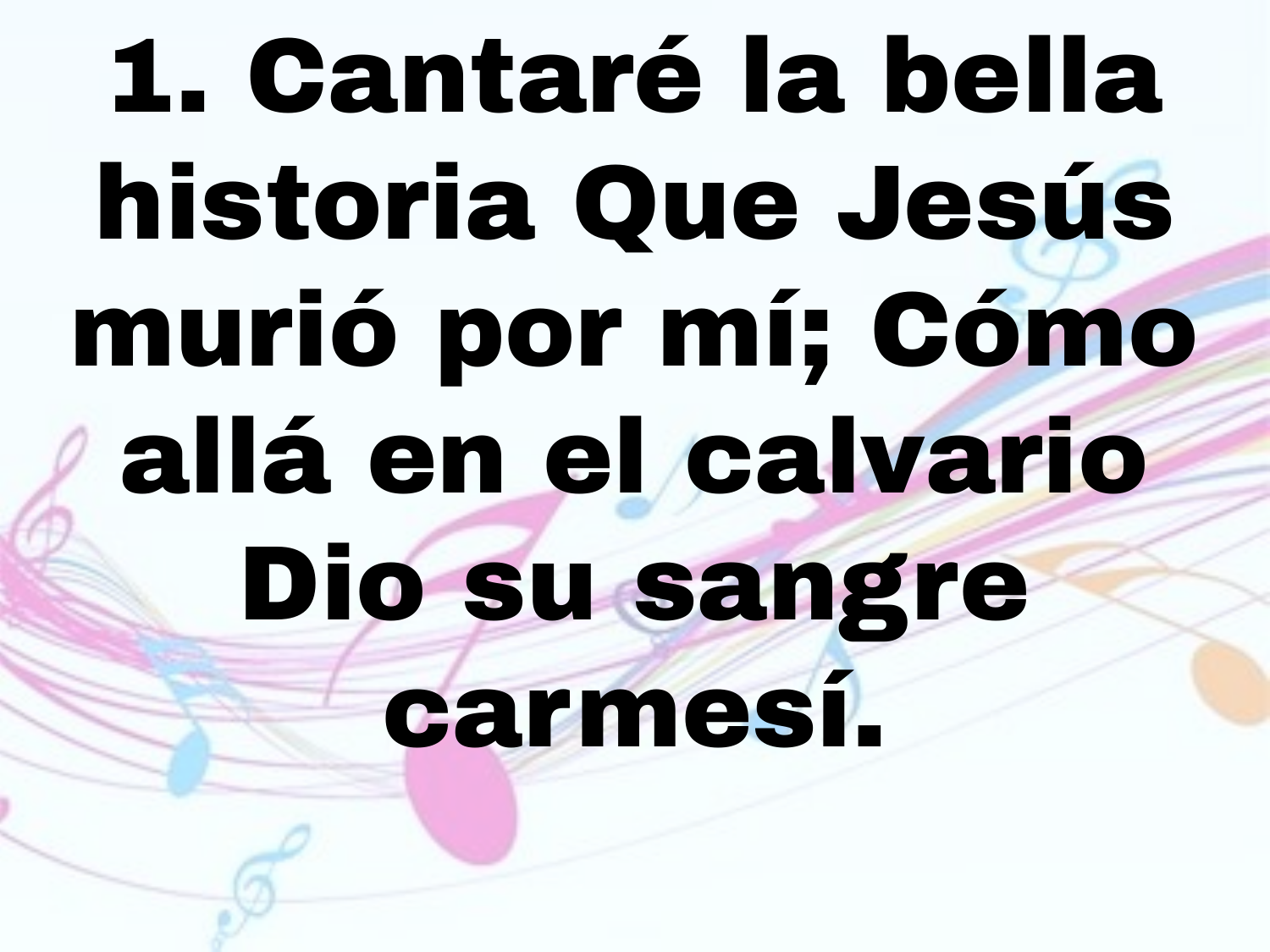

1. Cantaré la bella historia Que Jesús murió por mí; Cómo allá en el calvario
Dio su sangre carmesí.